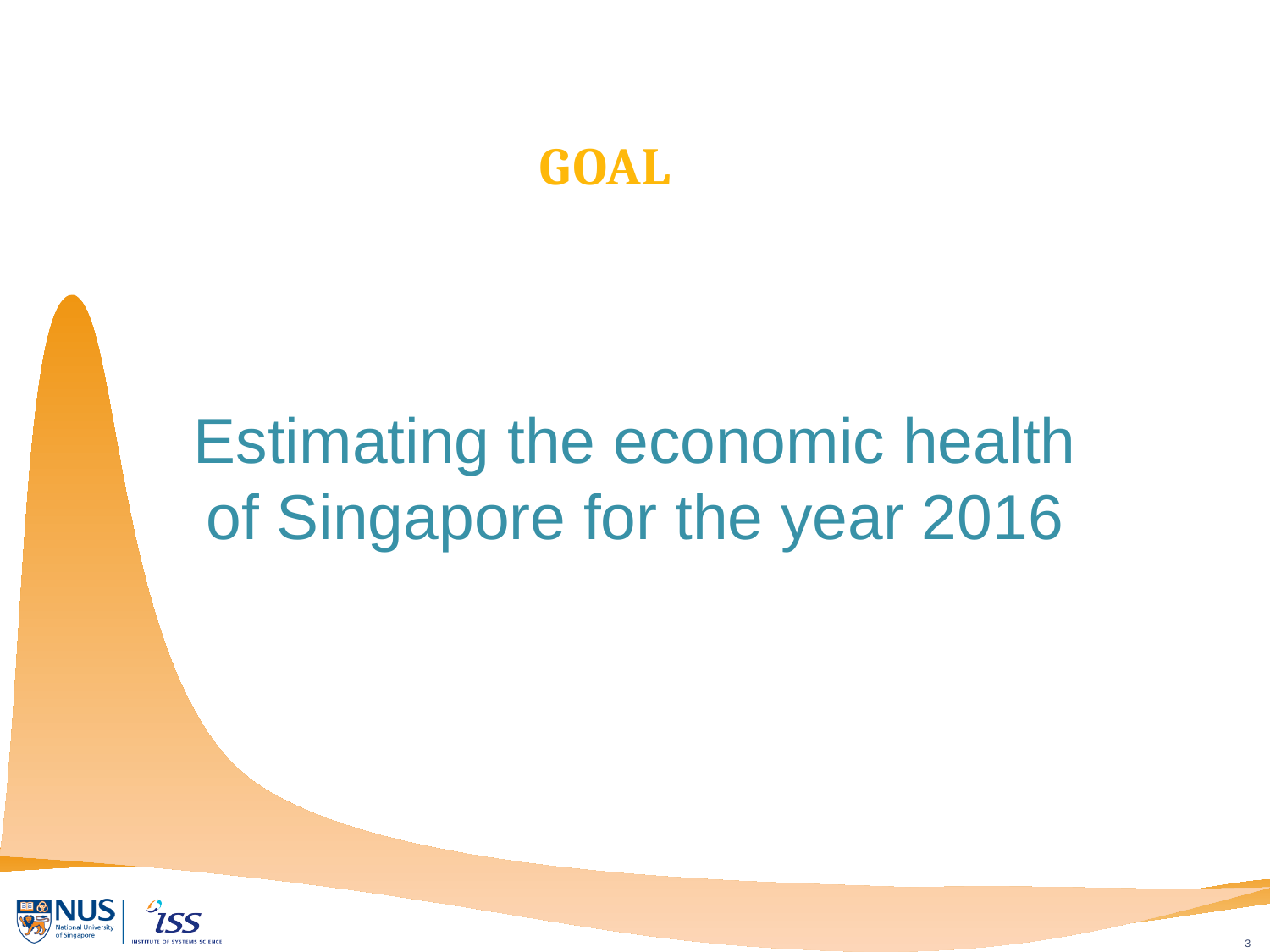

# GOAL
Estimating the economic health of Singapore for the year 2016